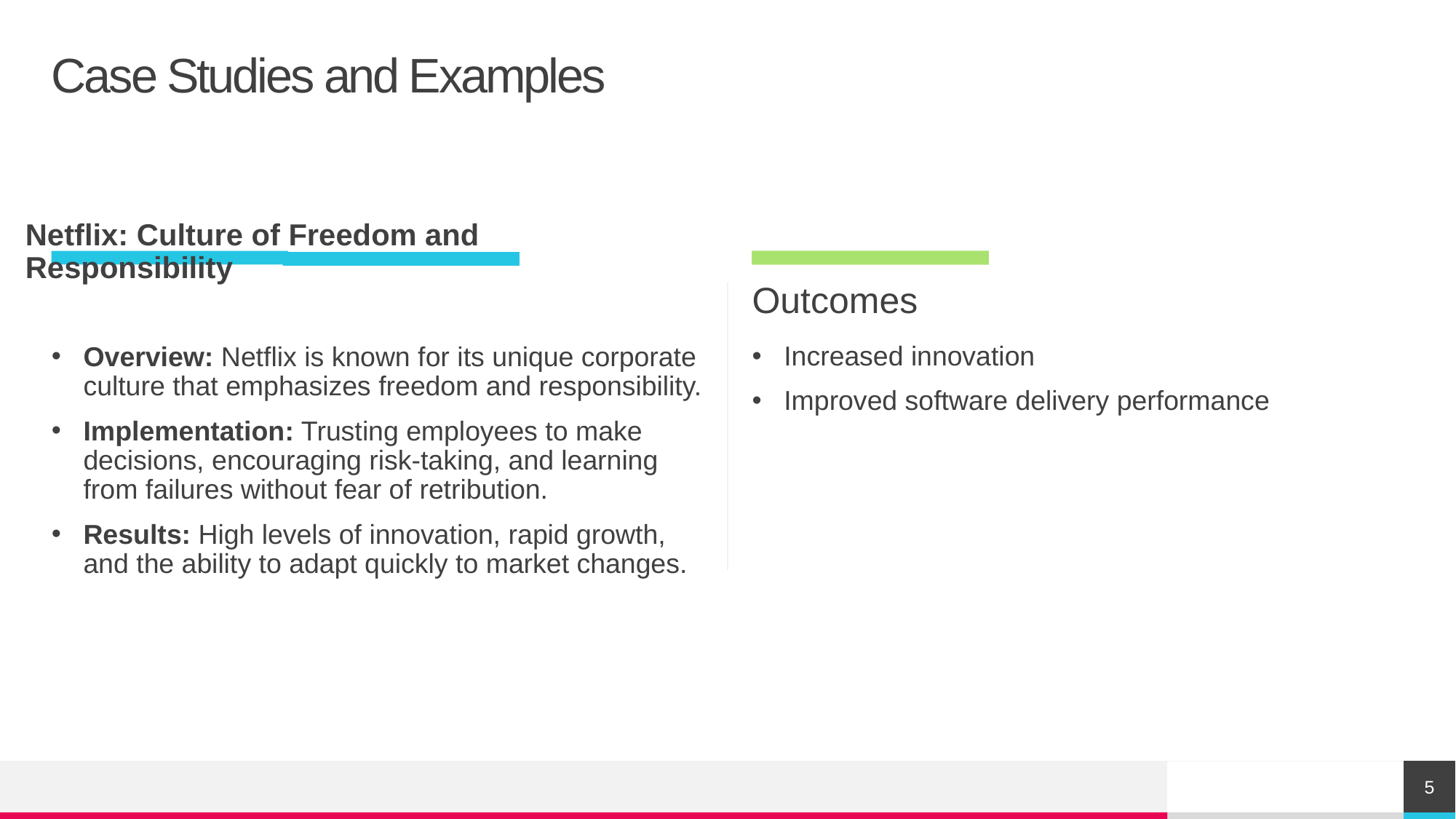

# Case Studies and Examples
Netflix: Culture of Freedom and Responsibility

Outcomes
Increased innovation
Improved software delivery performance

Overview: Netflix is known for its unique corporate culture that emphasizes freedom and responsibility.
Implementation: Trusting employees to make decisions, encouraging risk-taking, and learning from failures without fear of retribution.
Results: High levels of innovation, rapid growth, and the ability to adapt quickly to market changes.

5